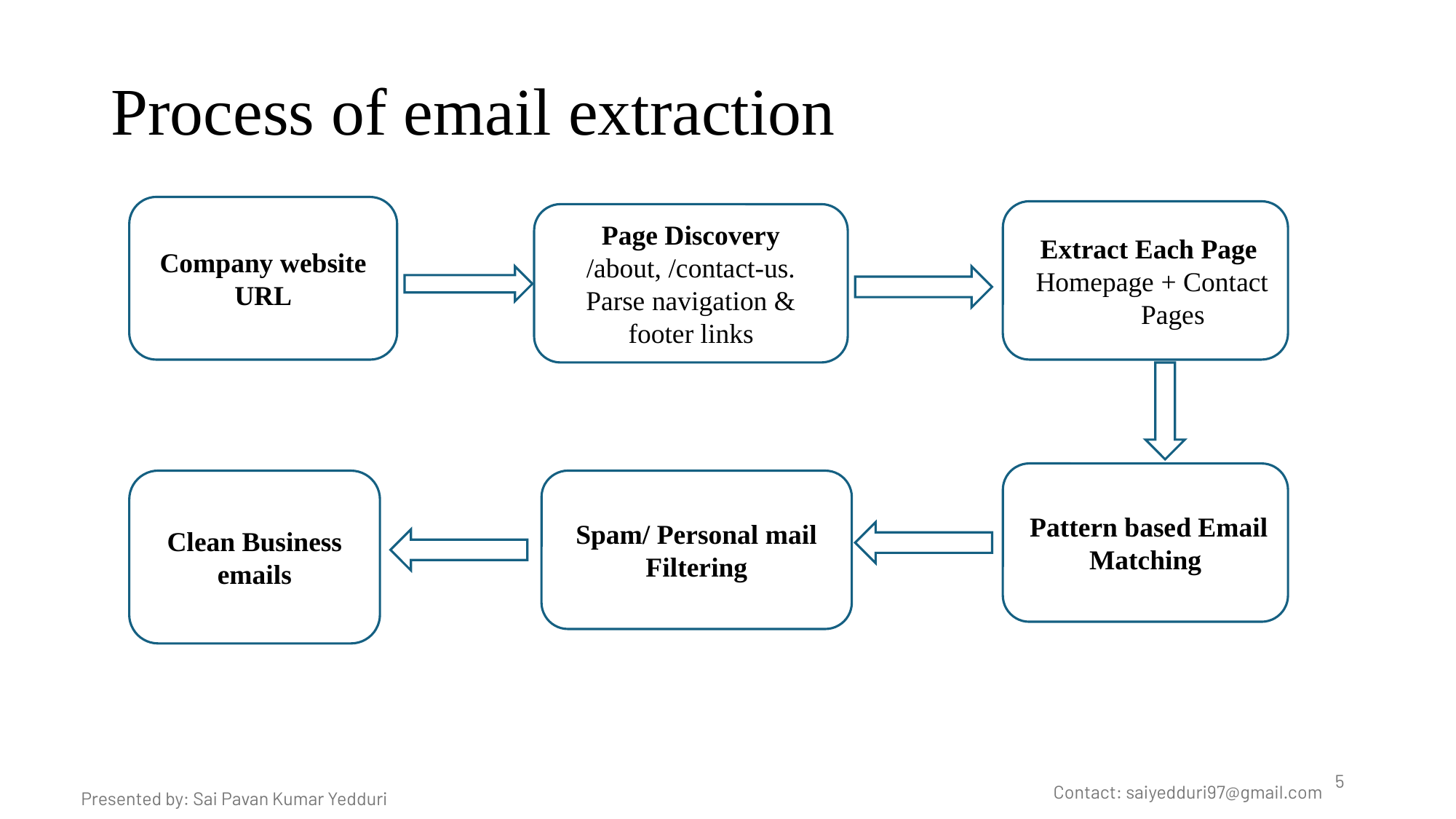

# Process of email extraction

Company website URL
 Extract Each Page
  Homepage + Contact         Pages
Page Discovery
/about, /contact-us.
Parse navigation & footer links

 Pattern based Email Matching
Clean Business emails
Spam/ Personal mail
Filtering

5
Contact: saiyedduri97@gmail.com
Presented by: Sai Pavan Kumar Yedduri